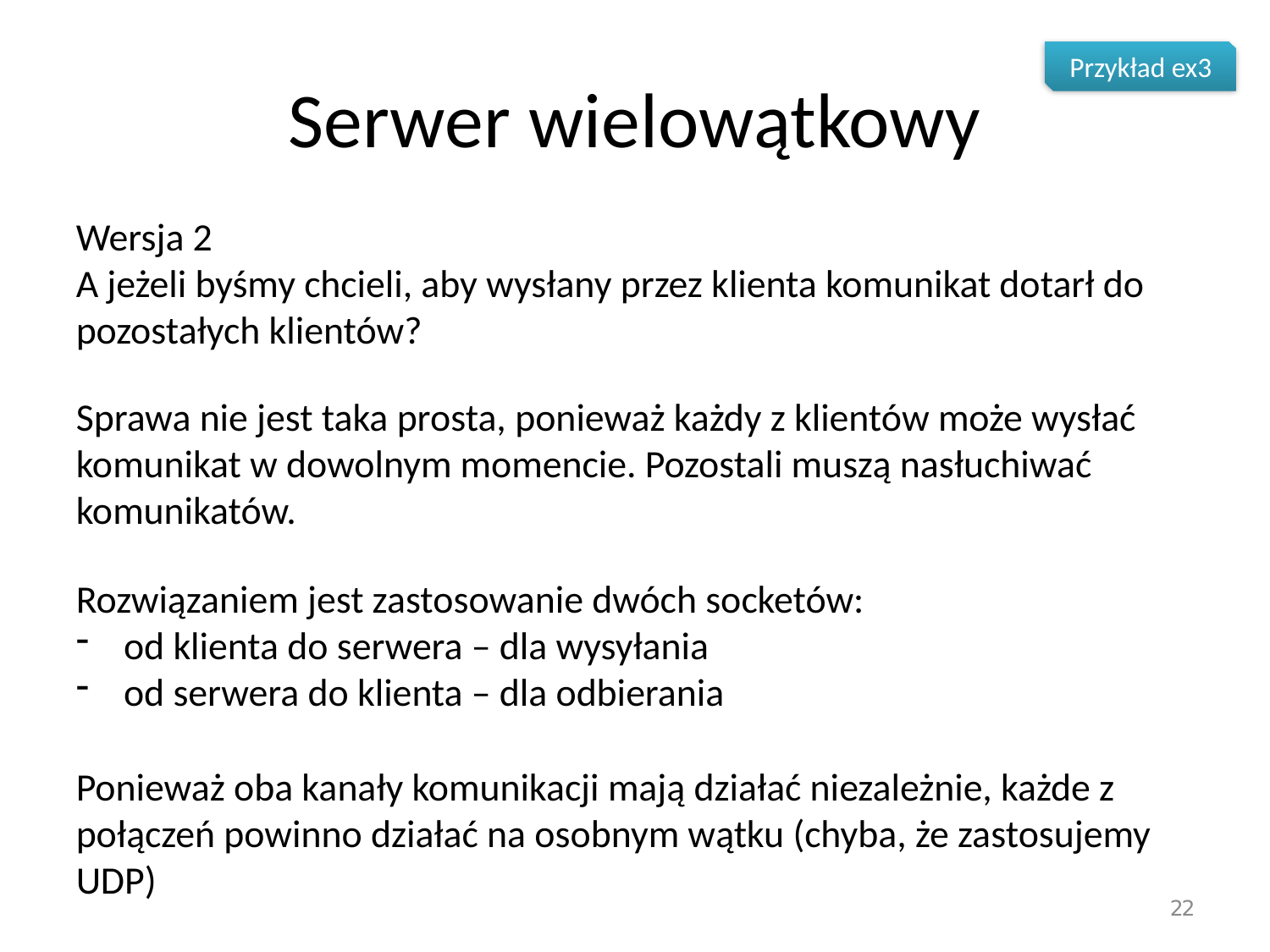

# Serwer wielowątkowy
Przykład ex3
Wersja 2
A jeżeli byśmy chcieli, aby wysłany przez klienta komunikat dotarł do pozostałych klientów?
Sprawa nie jest taka prosta, ponieważ każdy z klientów może wysłać komunikat w dowolnym momencie. Pozostali muszą nasłuchiwać komunikatów.
Rozwiązaniem jest zastosowanie dwóch socketów:
od klienta do serwera – dla wysyłania
od serwera do klienta – dla odbierania
Ponieważ oba kanały komunikacji mają działać niezależnie, każde z połączeń powinno działać na osobnym wątku (chyba, że zastosujemy UDP)
22